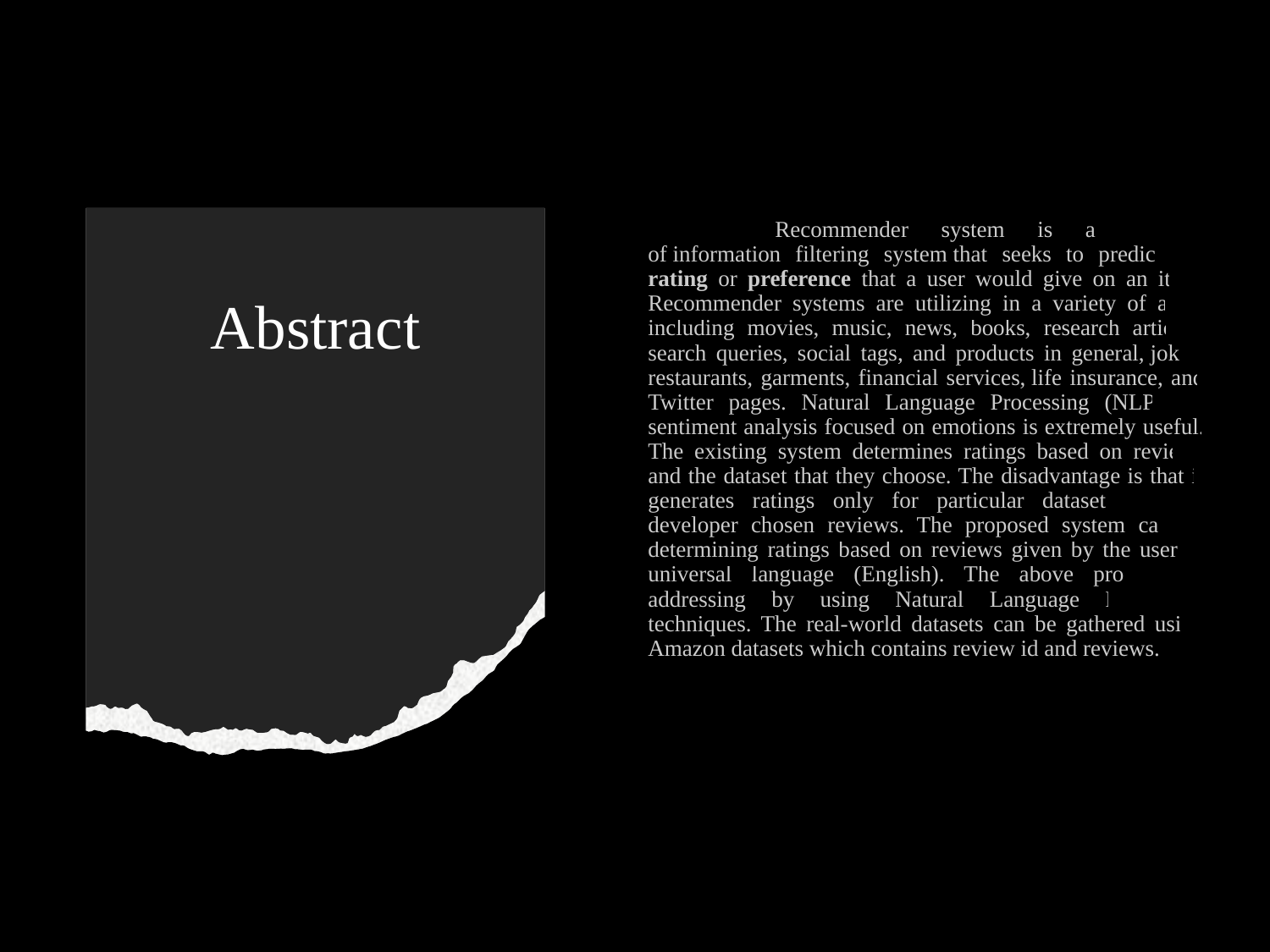

Recommender system is a subclass of information filtering system that seeks to predict the rating or preference that a user would give on an item. Recommender systems are utilizing in a variety of areas including movies, music, news, books, research articles, search queries, social tags, and products in general, jokes, restaurants, garments, financial services, life insurance, and Twitter pages. Natural Language Processing (NLP) for sentiment analysis focused on emotions is extremely useful. The existing system determines ratings based on reviews and the dataset that they choose. The disadvantage is that it generates ratings only for particular dataset that the developer chosen reviews. The proposed system can be determining ratings based on reviews given by the user in universal language (English). The above problem is addressing by using Natural Language Processing techniques. The real-world datasets can be gathered using Amazon datasets which contains review id and reviews.

# Abstract